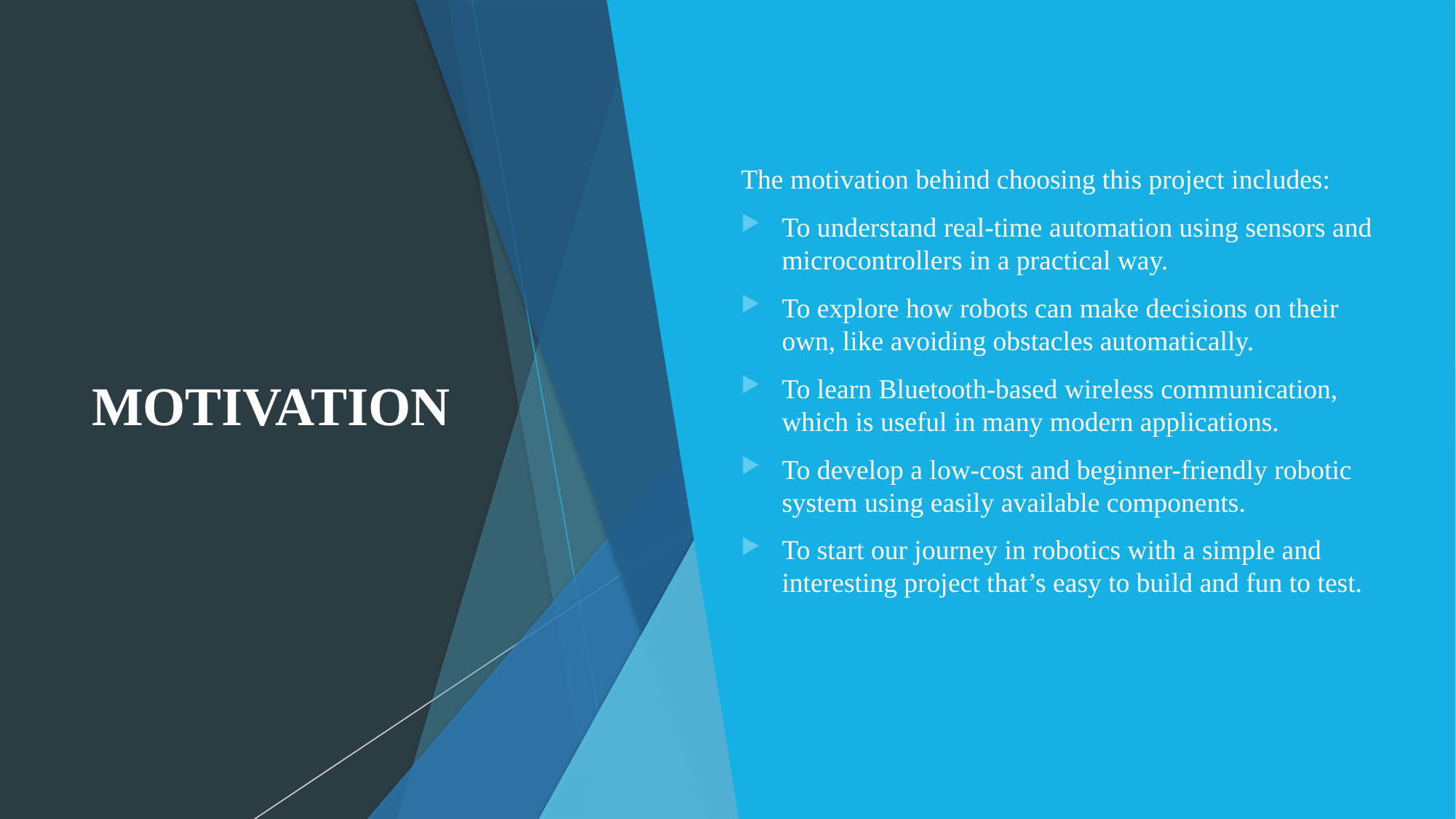

# MOTIVATION
The motivation behind choosing this project includes:
To understand real-time automation using sensors and microcontrollers in a practical way.
To explore how robots can make decisions on their own, like avoiding obstacles automatically.
To learn Bluetooth-based wireless communication, which is useful in many modern applications.
To develop a low-cost and beginner-friendly robotic system using easily available components.
To start our journey in robotics with a simple and interesting project that’s easy to build and fun to test.